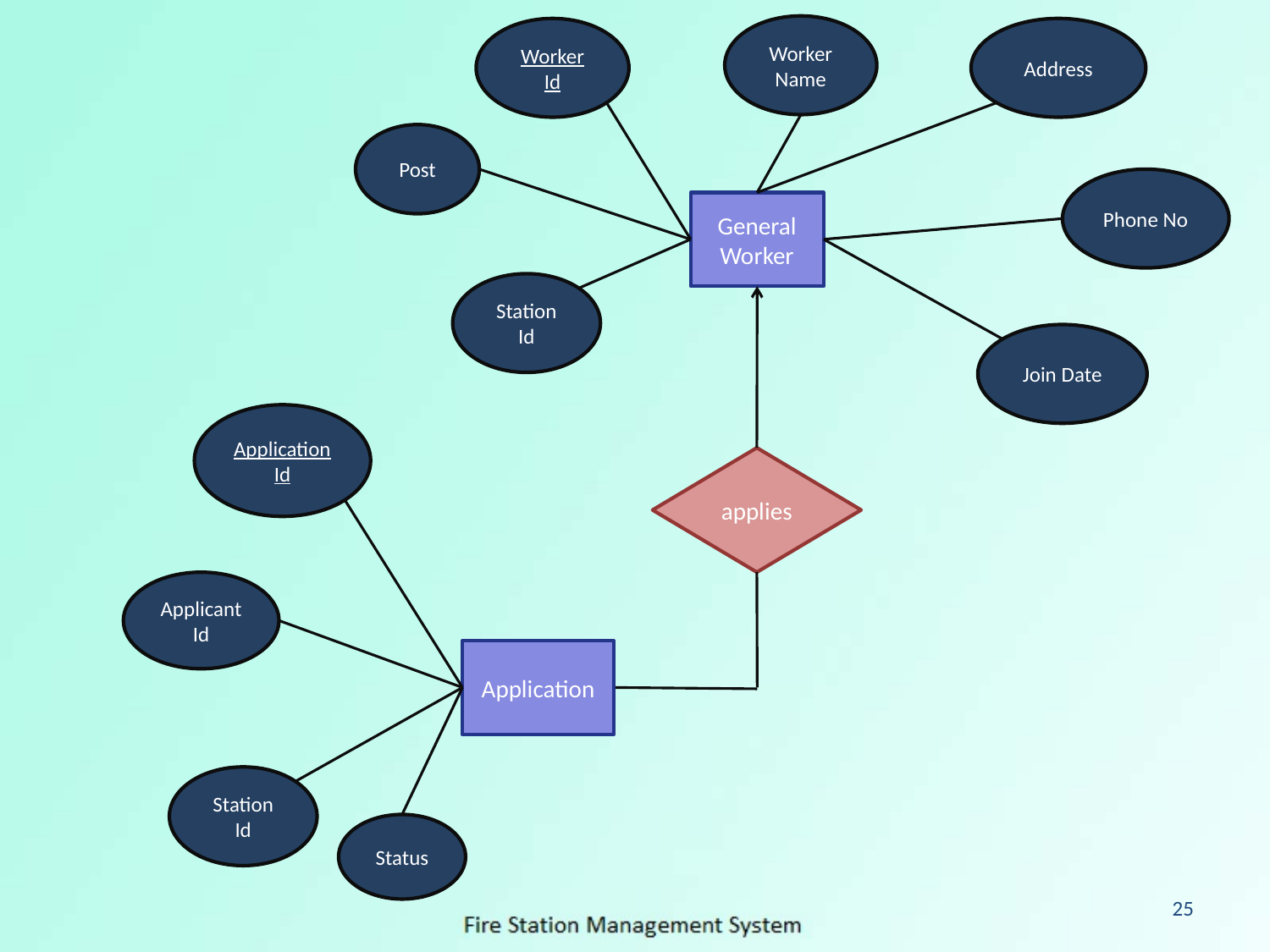

Worker Name
Worker Id
Address
Post
Phone No
General
Worker
Station Id
Join Date
Application Id
applies
Applicant Id
Application
Station Id
Status
25